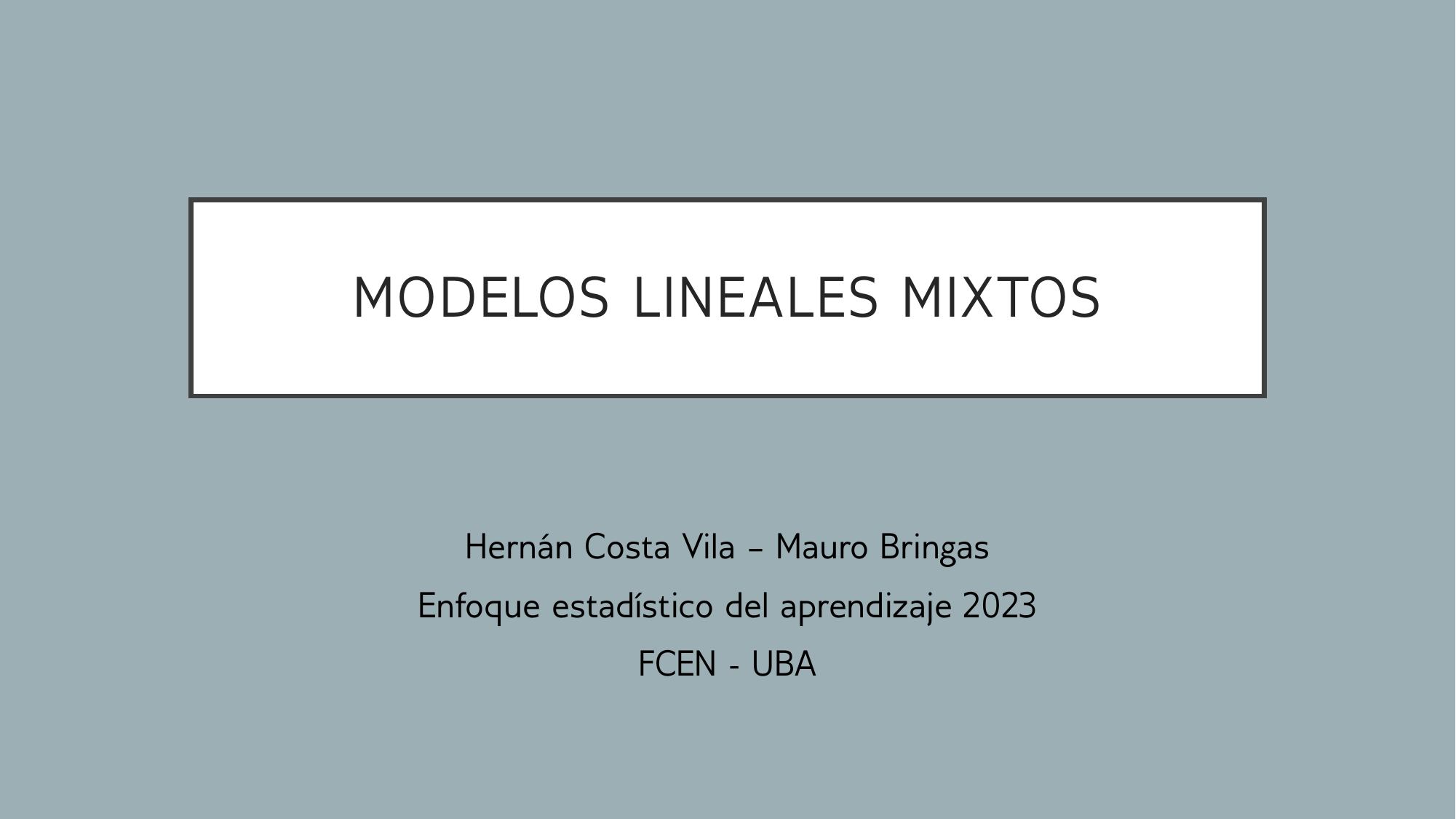

# MODELOS Lineales MIXTOS
Hernán Costa Vila – Mauro Bringas
Enfoque estadístico del aprendizaje 2023
FCEN - UBA